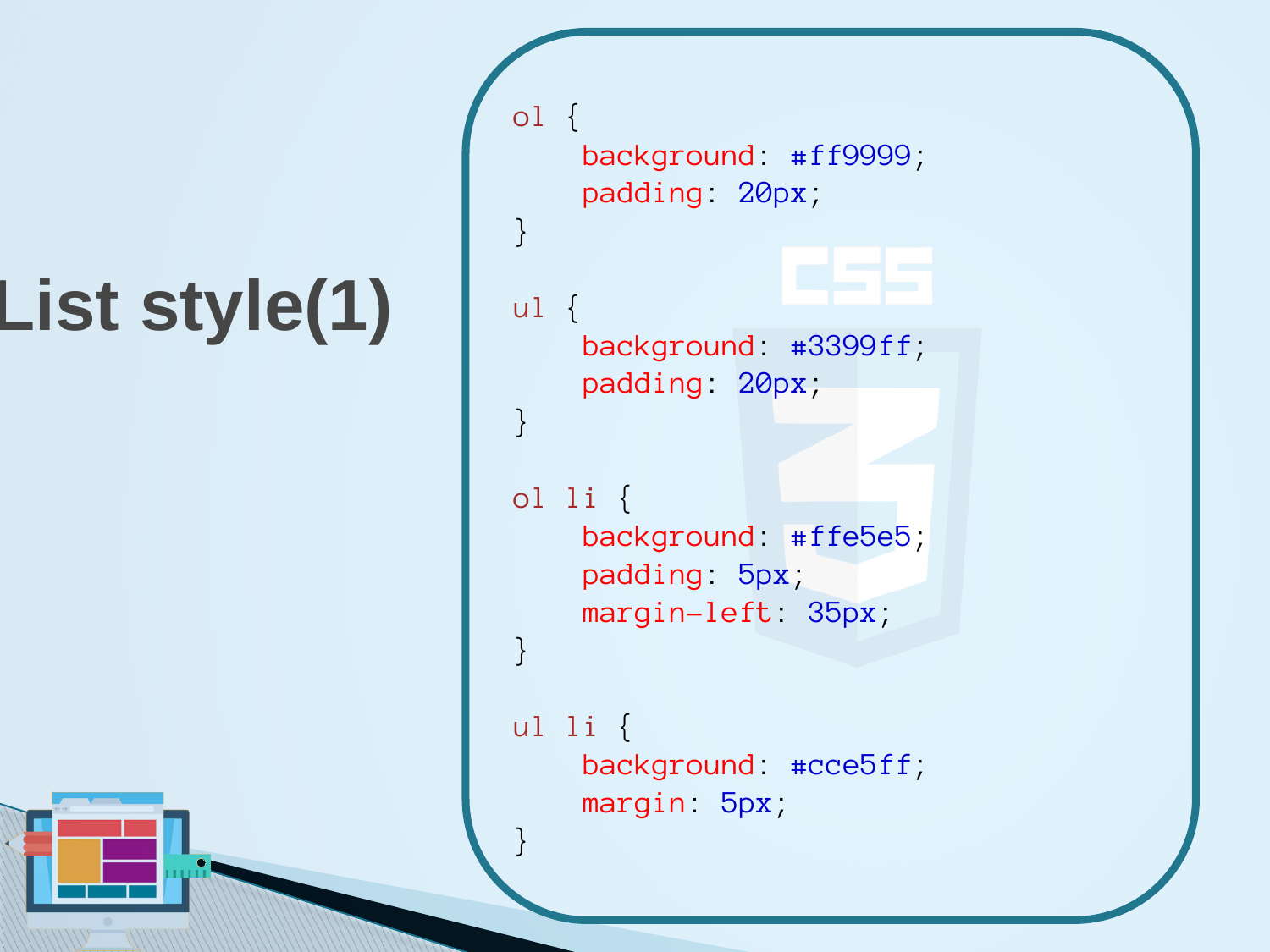

ol {
    background: #ff9999;
    padding: 20px;
}
ul {
    background: #3399ff;
    padding: 20px;
}
ol li {
    background: #ffe5e5;
    padding: 5px;
    margin-left: 35px;
}
ul li {
    background: #cce5ff;
    margin: 5px;
}
# List style(1)